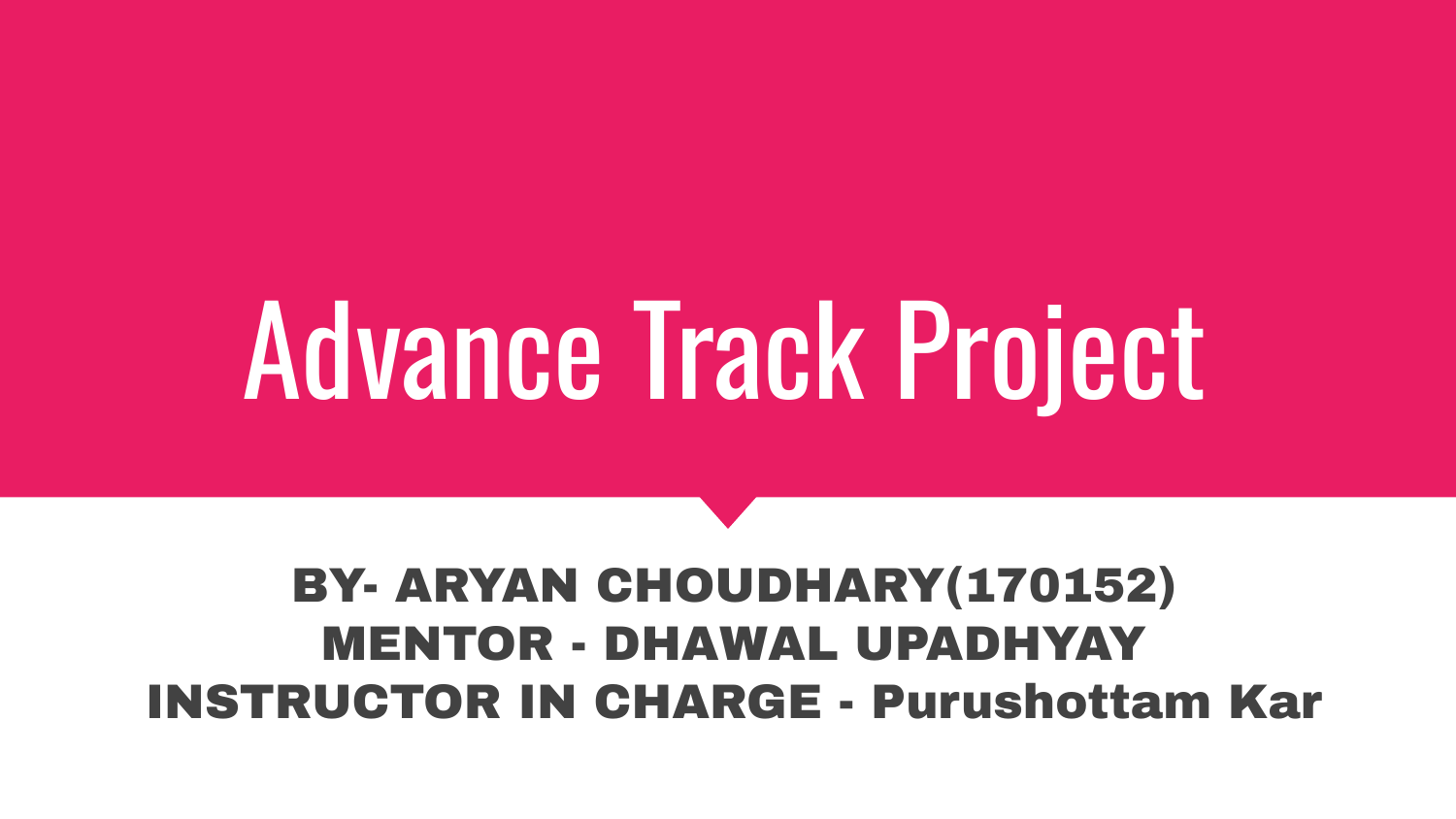

# Advance Track Project
BY- ARYAN CHOUDHARY(170152)
MENTOR - DHAWAL UPADHYAY
INSTRUCTOR IN CHARGE - Purushottam Kar